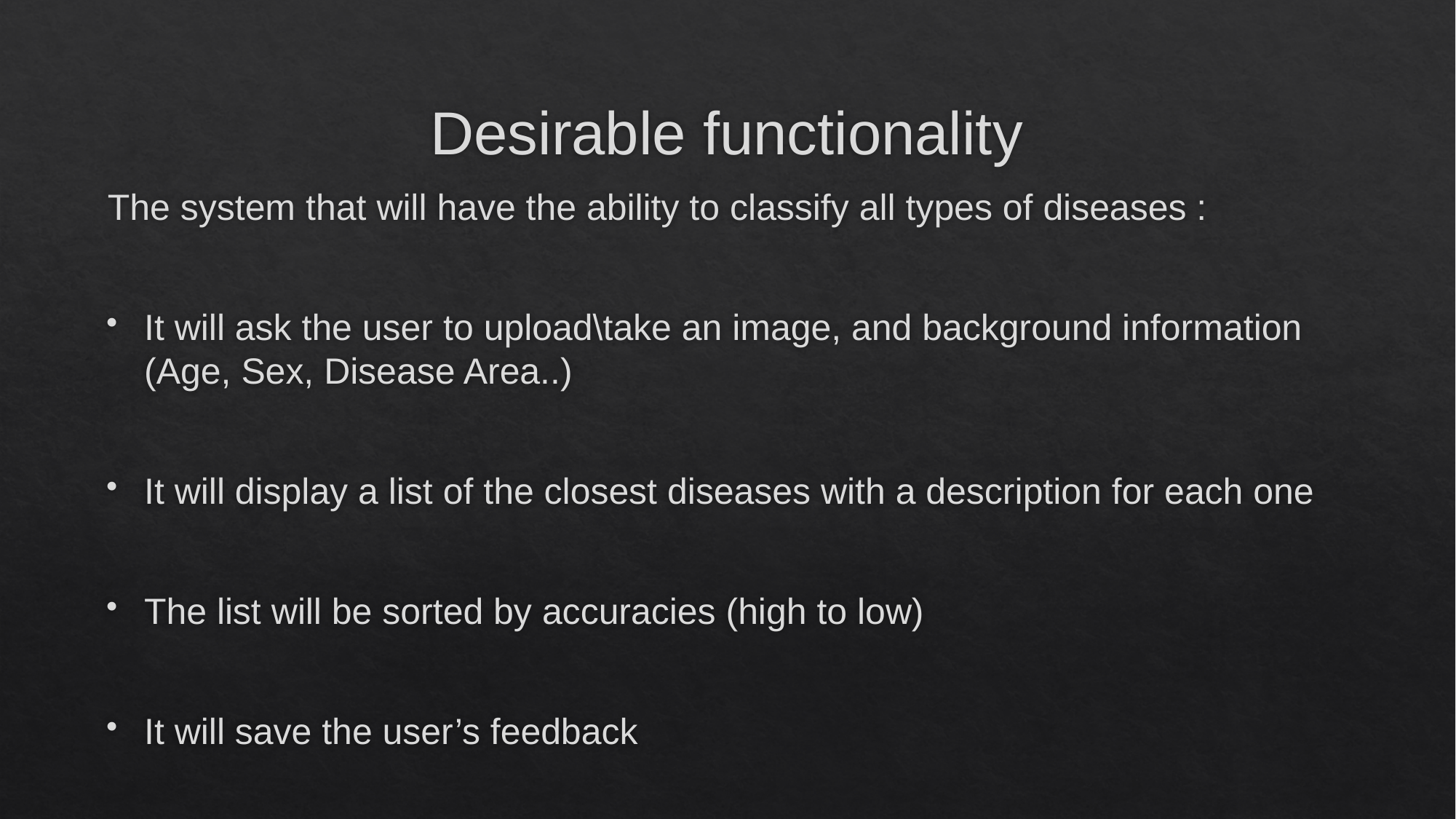

# Desirable functionality
The system that will have the ability to classify all types of diseases :

It will ask the user to upload\take an image, and background information (Age, Sex, Disease Area..)

It will display a list of the closest diseases with a description for each one

The list will be sorted by accuracies (high to low)

It will save the user’s feedback